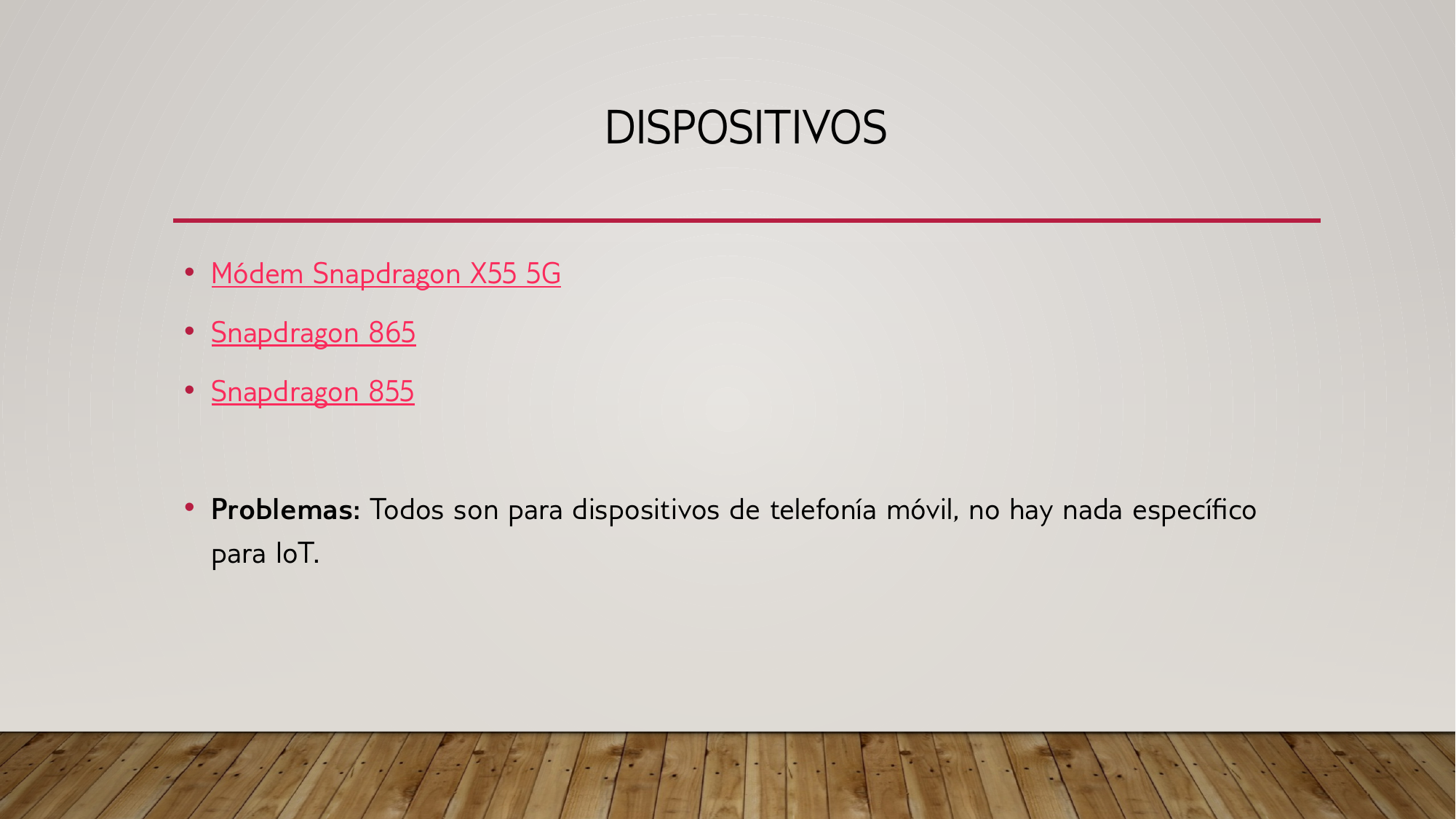

# Dispositivos
Módem Snapdragon X55 5G
Snapdragon 865
Snapdragon 855

Problemas: Todos son para dispositivos de telefonía móvil, no hay nada específico para IoT.